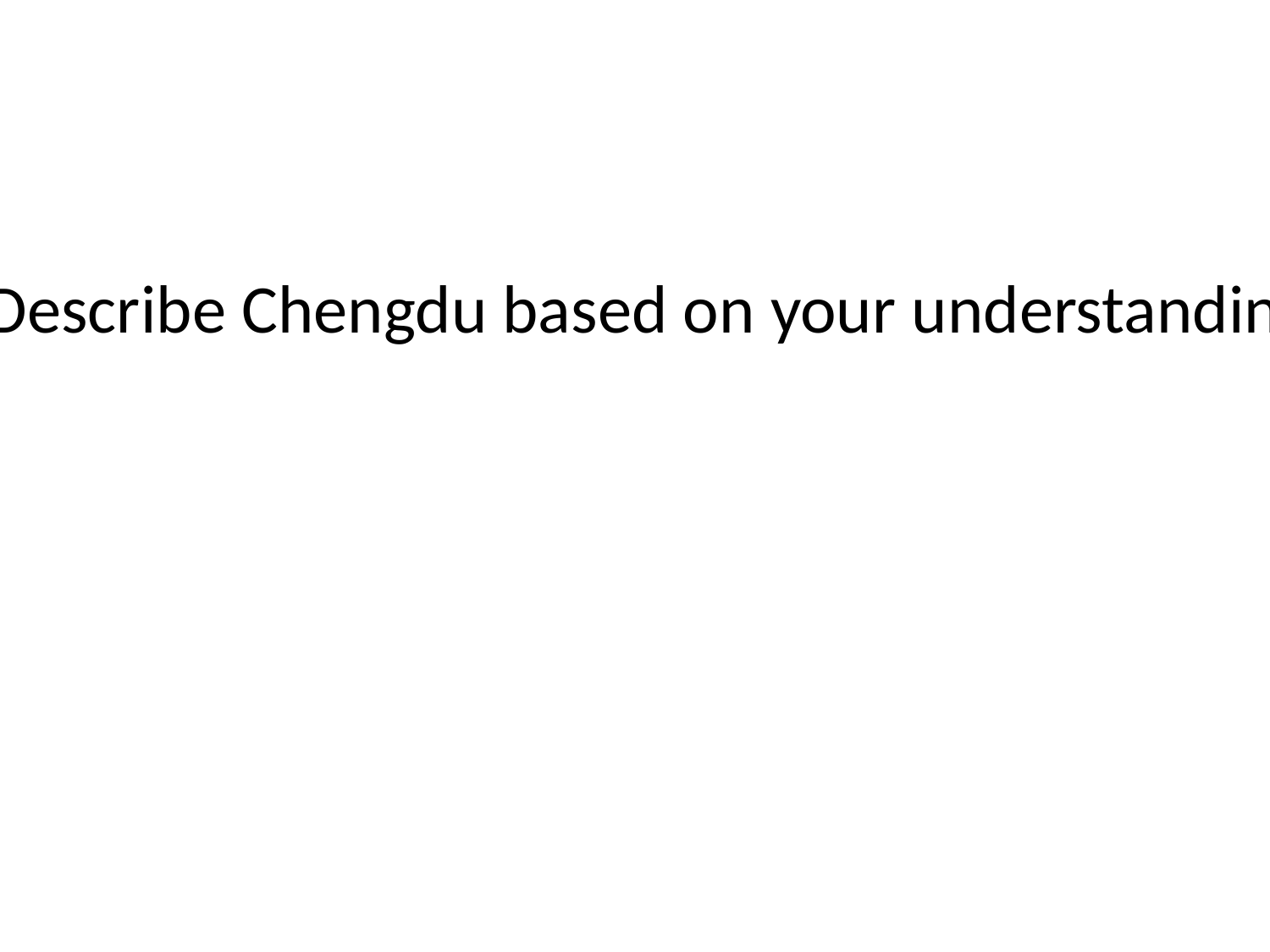

# Describe Chengdu based on your understanding